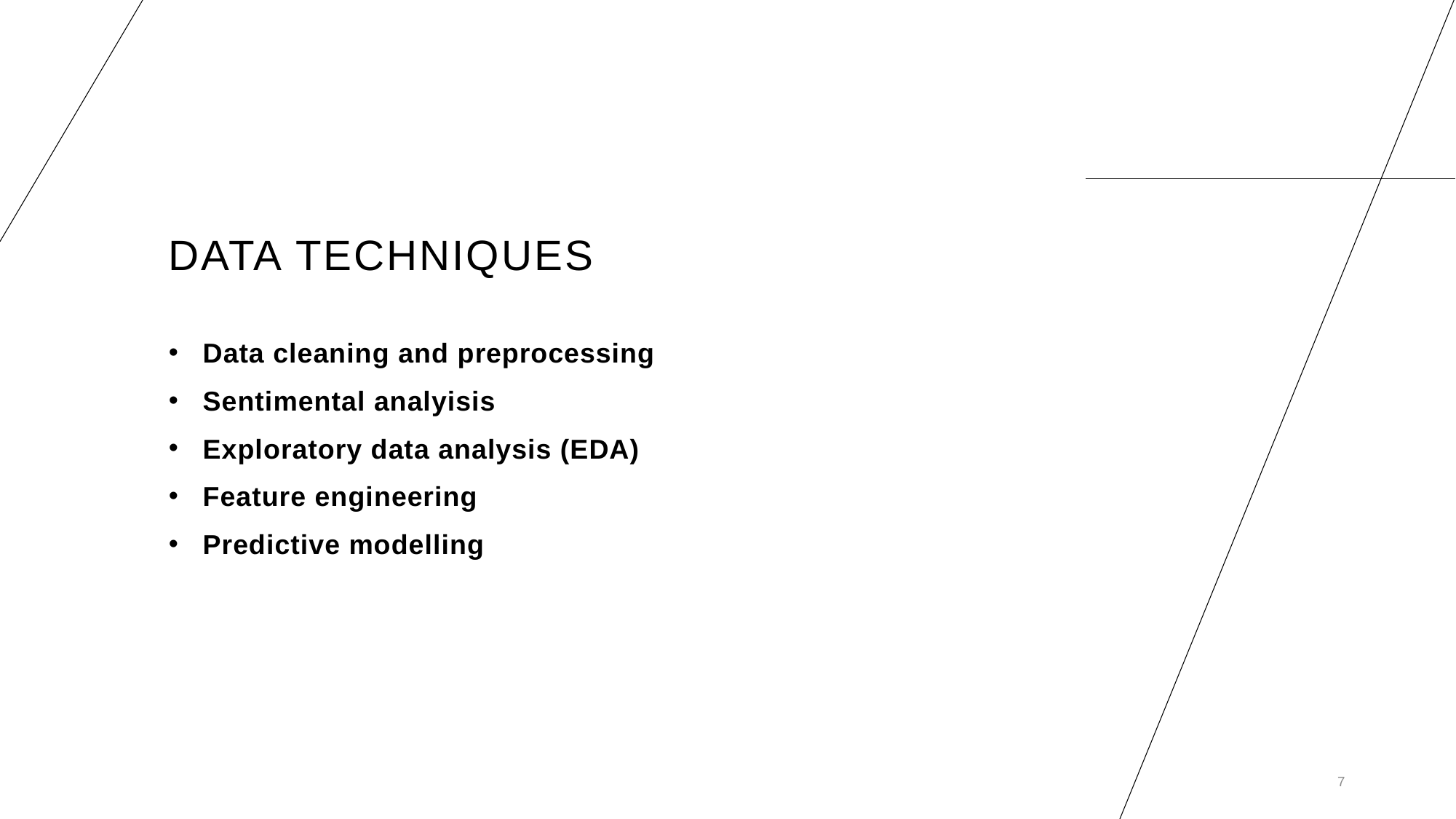

# Data Techniques
Data cleaning and preprocessing
Sentimental analyisis
Exploratory data analysis (EDA)
Feature engineering
Predictive modelling

7